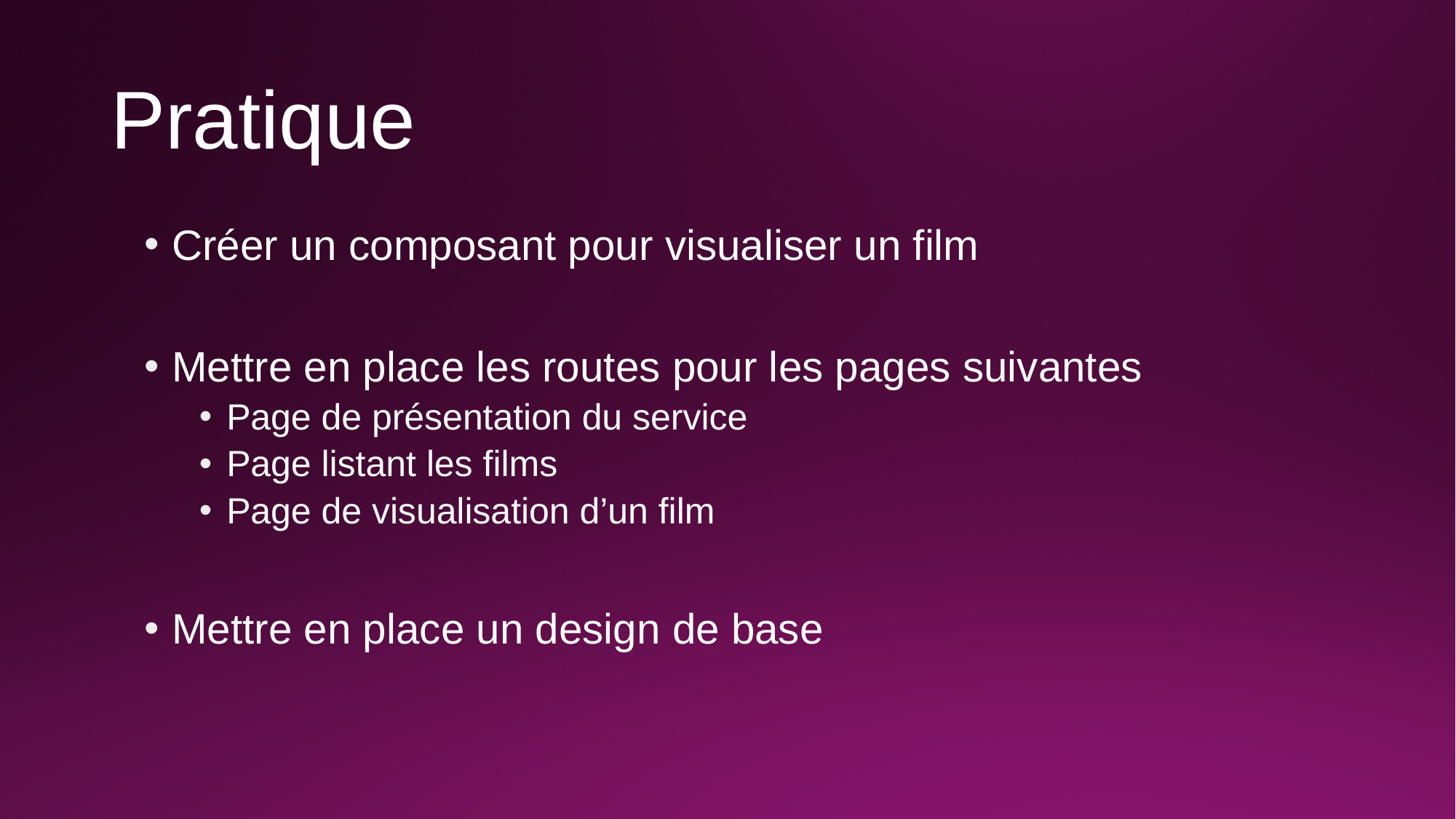

# Pratique
Créer un composant pour visualiser un film

Mettre en place les routes pour les pages suivantes
Page de présentation du service
Page listant les films
Page de visualisation d’un film

Mettre en place un design de base